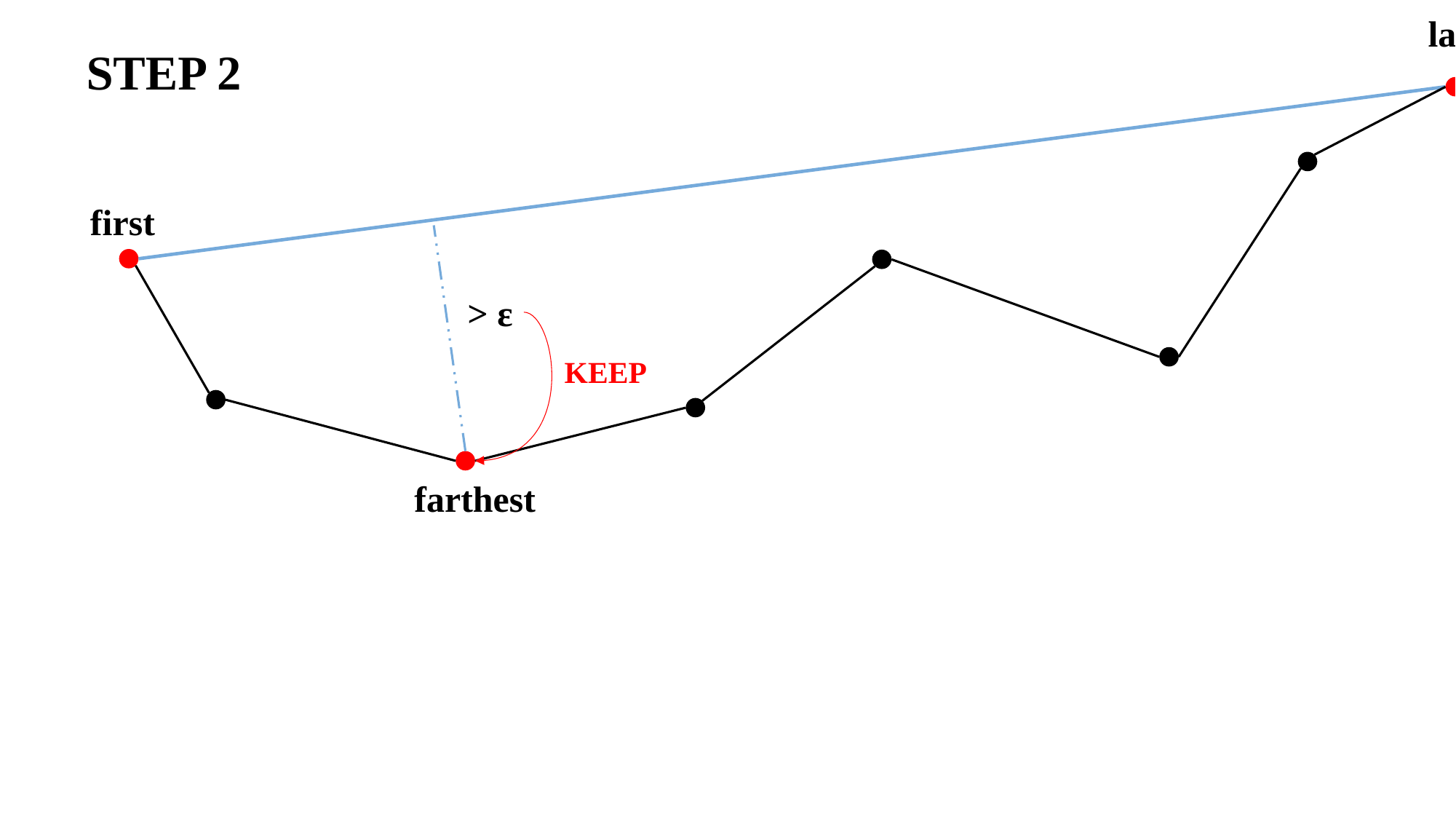

last
STEP 2

first

> ε
KEEP

farthest